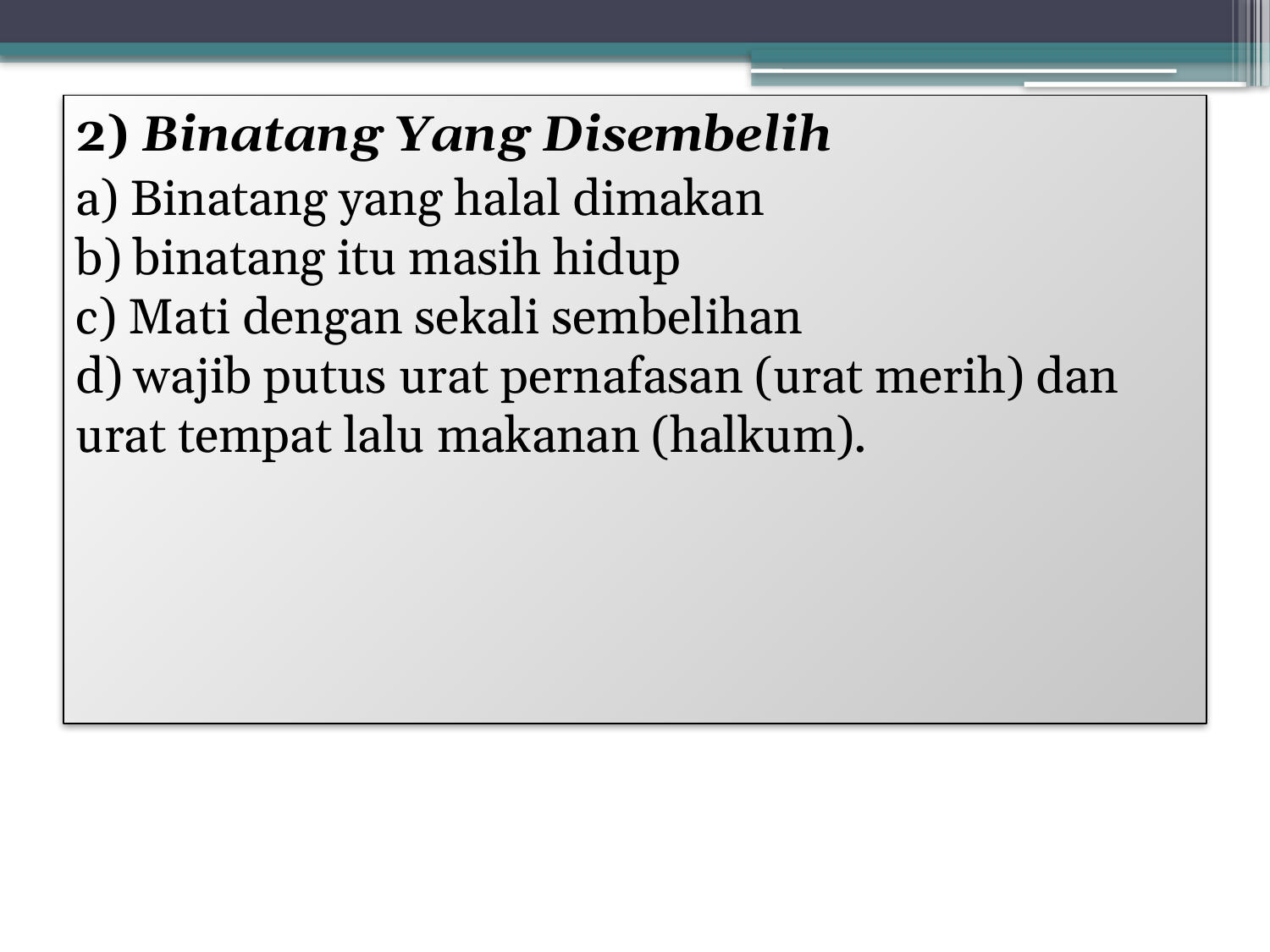

2) Binatang Yang Disembelih
a) Binatang yang halal dimakan
b) binatang itu masih hidup
c) Mati dengan sekali sembelihan
d) wajib putus urat pernafasan (urat merih) dan urat tempat lalu makanan (halkum).